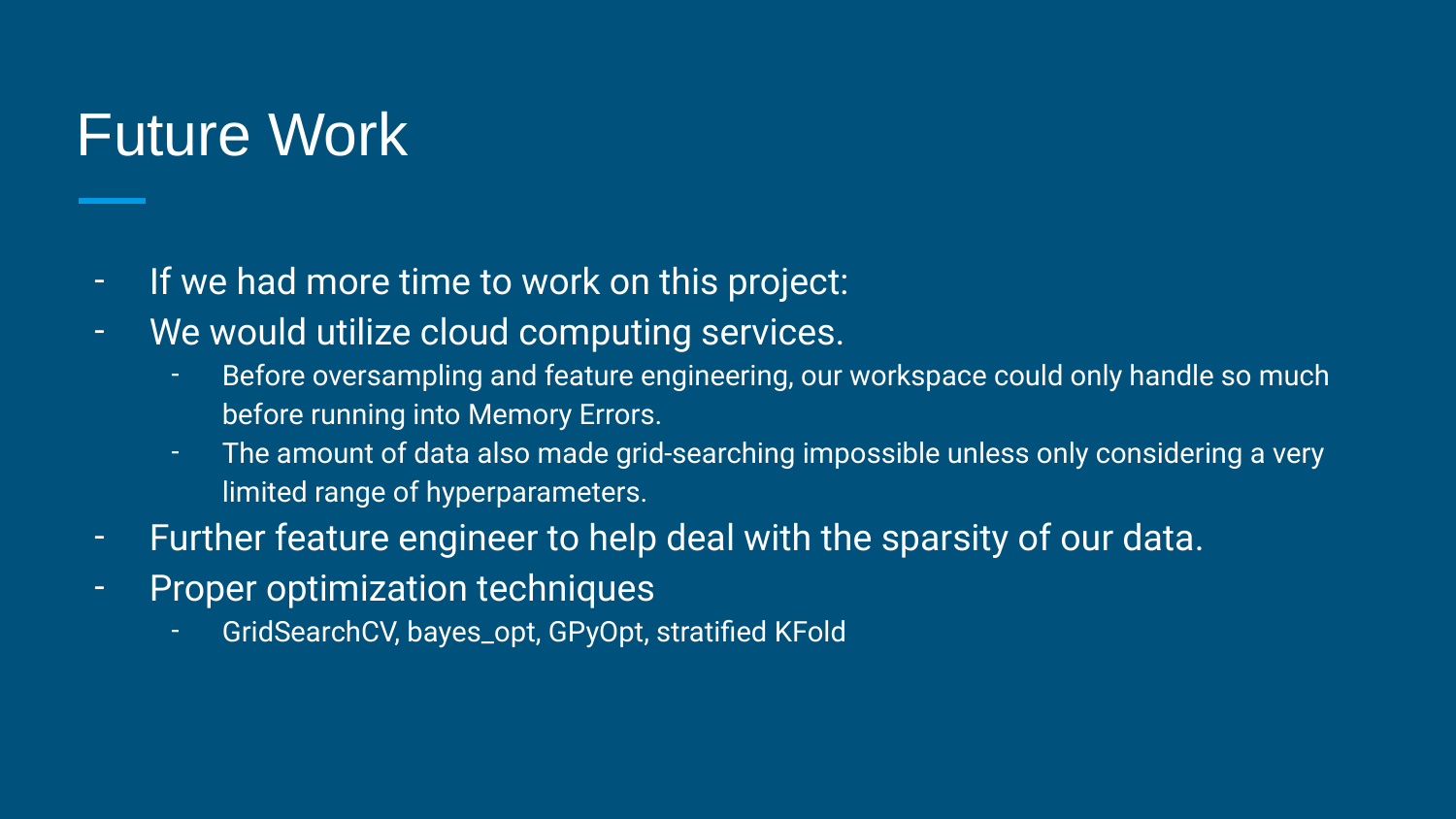

# Future Work
If we had more time to work on this project:
We would utilize cloud computing services.
Before oversampling and feature engineering, our workspace could only handle so much before running into Memory Errors.
The amount of data also made grid-searching impossible unless only considering a very limited range of hyperparameters.
Further feature engineer to help deal with the sparsity of our data.
Proper optimization techniques
GridSearchCV, bayes_opt, GPyOpt, stratified KFold